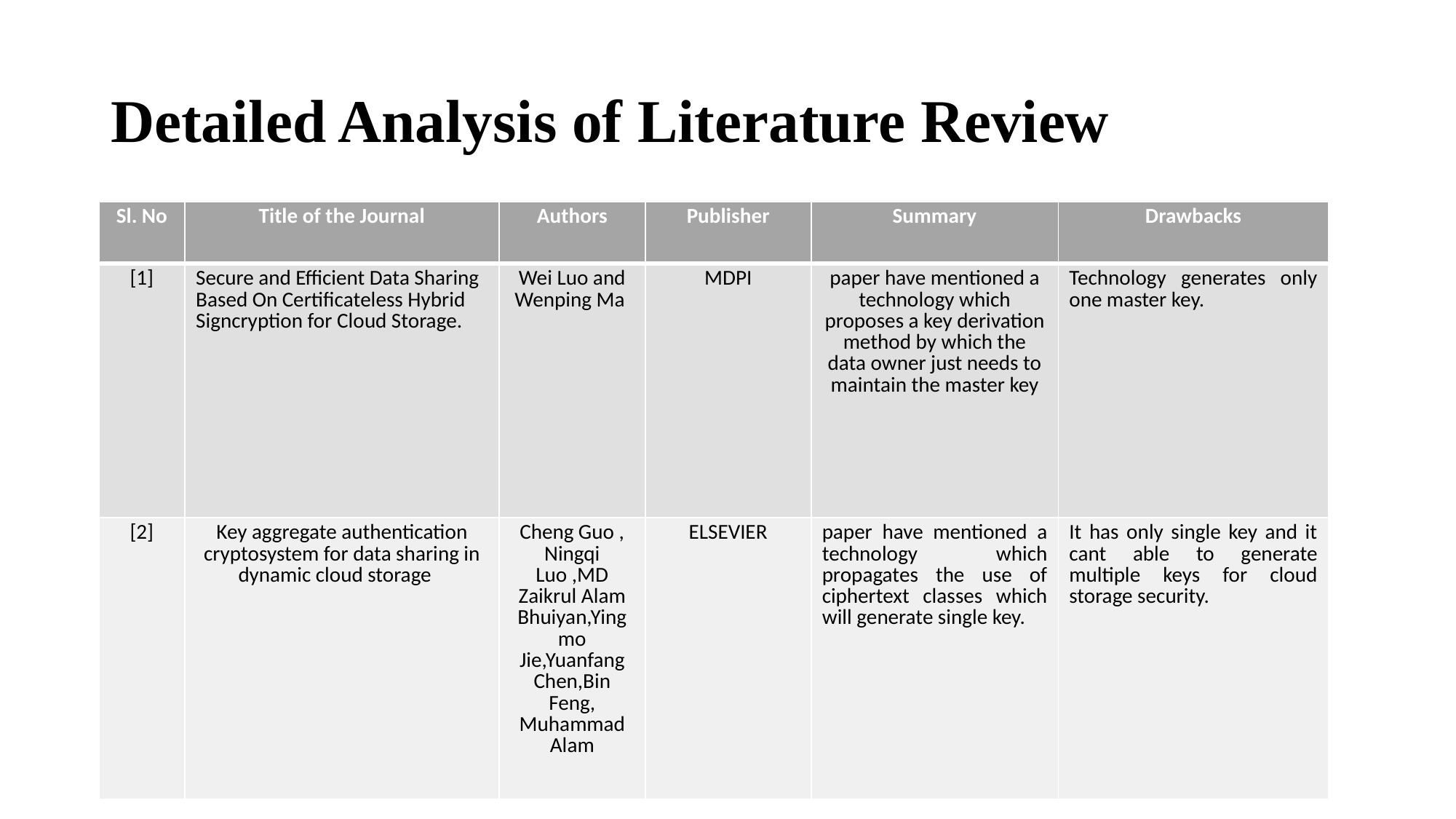

# Detailed Analysis of Literature Review
| Sl. No | Title of the Journal | Authors | Publisher | Summary | Drawbacks |
| --- | --- | --- | --- | --- | --- |
| [1] | Secure and Efficient Data Sharing Based On Certificateless Hybrid Signcryption for Cloud Storage. | Wei Luo and Wenping Ma | MDPI | paper have mentioned a technology which proposes a key derivation method by which the data owner just needs to maintain the master key | Technology generates only one master key. |
| [2] | Key aggregate authentication cryptosystem for data sharing in dynamic cloud storage | Cheng Guo , Ningqi Luo ,MD Zaikrul Alam Bhuiyan,Yingmo Jie,Yuanfang Chen,Bin Feng, Muhammad Alam | ELSEVIER | paper have mentioned a technology which propagates the use of ciphertext classes which will generate single key. | It has only single key and it cant able to generate multiple keys for cloud storage security. |